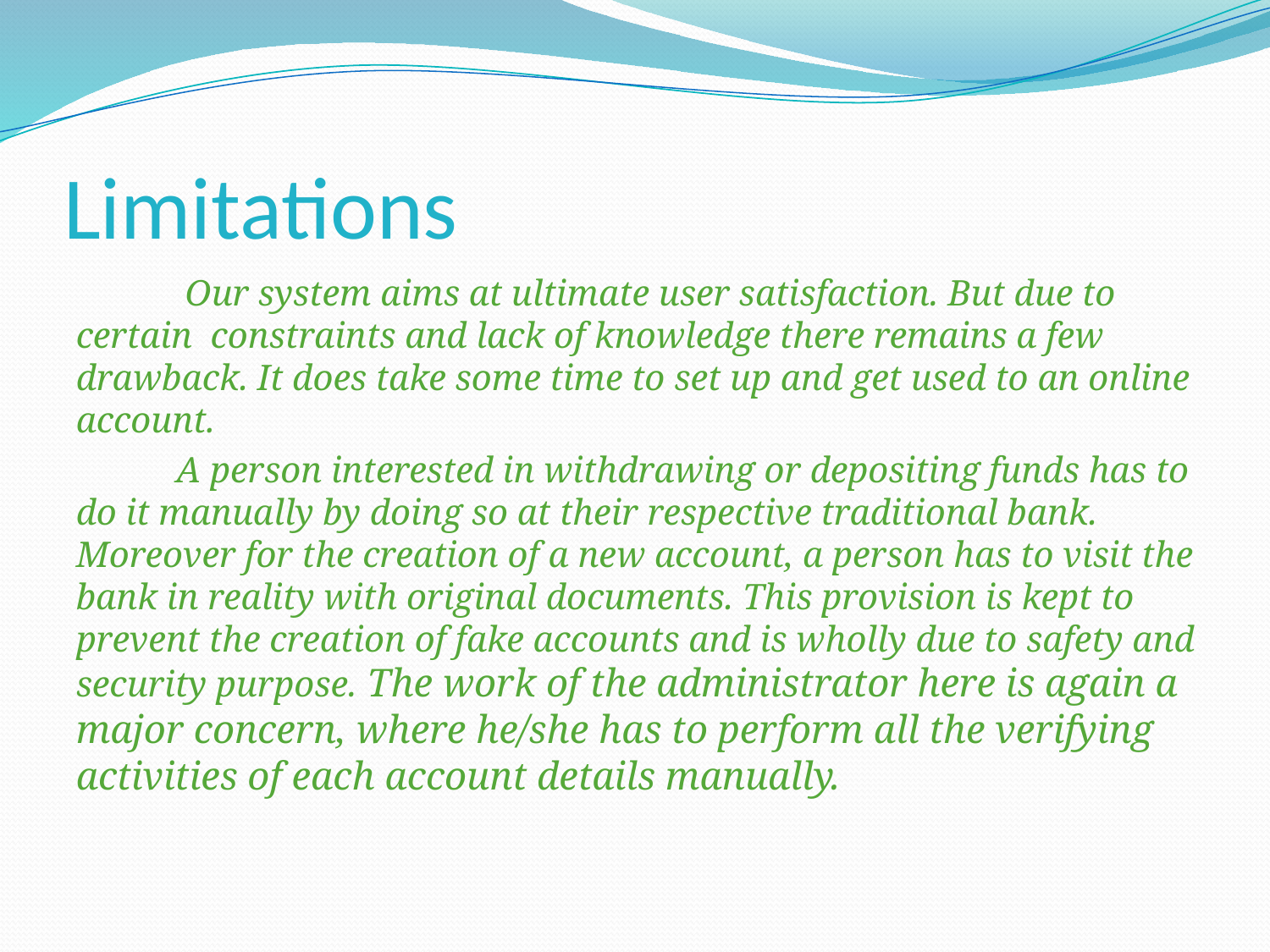

# Limitations
            Our system aims at ultimate user satisfaction. But due to certain  constraints and lack of knowledge there remains a few drawback. It does take some time to set up and get used to an online account.
           A person interested in withdrawing or depositing funds has to do it manually by doing so at their respective traditional bank. Moreover for the creation of a new account, a person has to visit the bank in reality with original documents. This provision is kept to prevent the creation of fake accounts and is wholly due to safety and security purpose. The work of the administrator here is again a major concern, where he/she has to perform all the verifying activities of each account details manually.